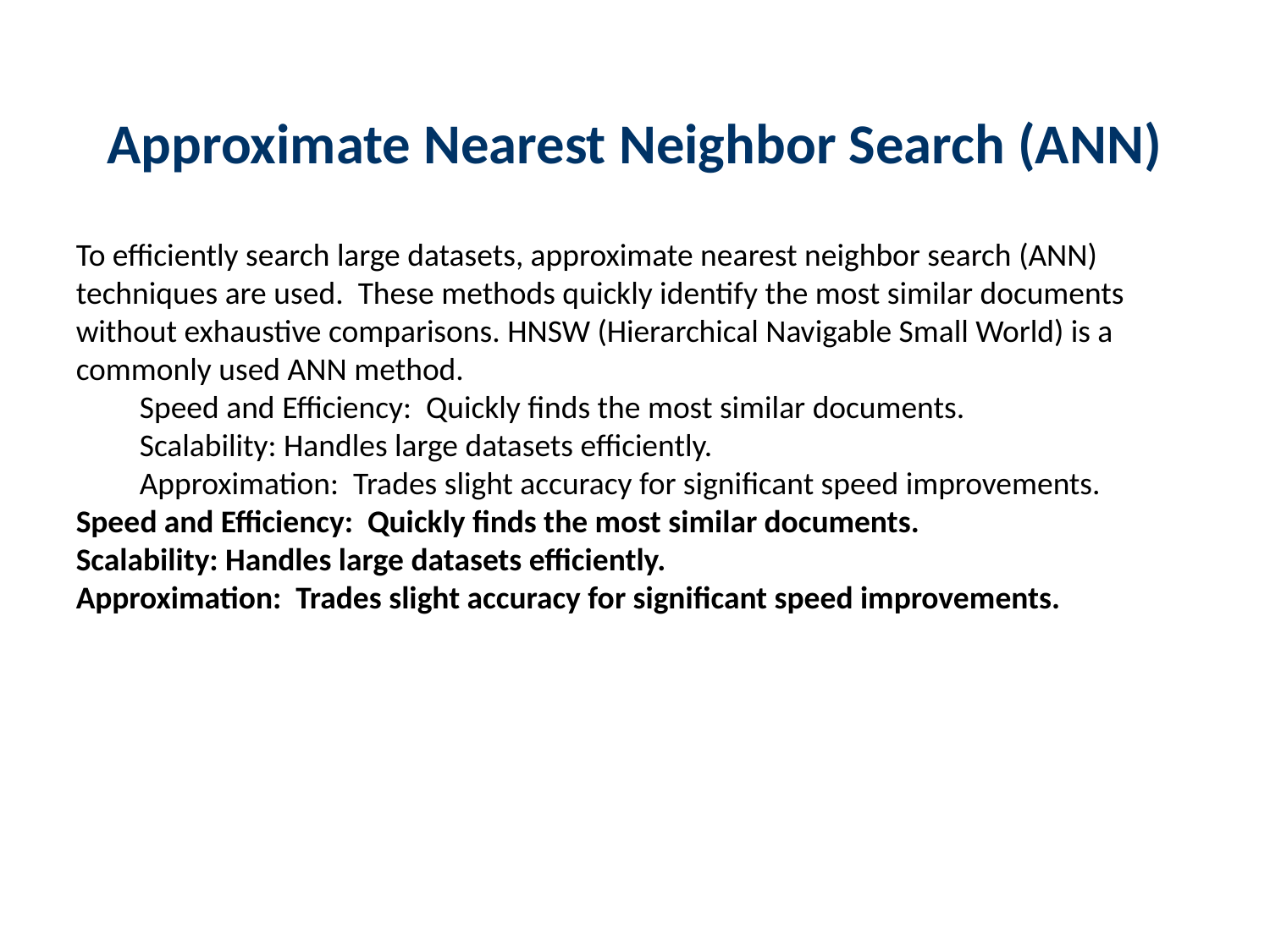

Approximate Nearest Neighbor Search (ANN)

To efficiently search large datasets, approximate nearest neighbor search (ANN) techniques are used.  These methods quickly identify the most similar documents without exhaustive comparisons. HNSW (Hierarchical Navigable Small World) is a commonly used ANN method.
Speed and Efficiency:  Quickly finds the most similar documents.
Scalability: Handles large datasets efficiently.
Approximation:  Trades slight accuracy for significant speed improvements.
Speed and Efficiency:  Quickly finds the most similar documents.
Scalability: Handles large datasets efficiently.
Approximation:  Trades slight accuracy for significant speed improvements.